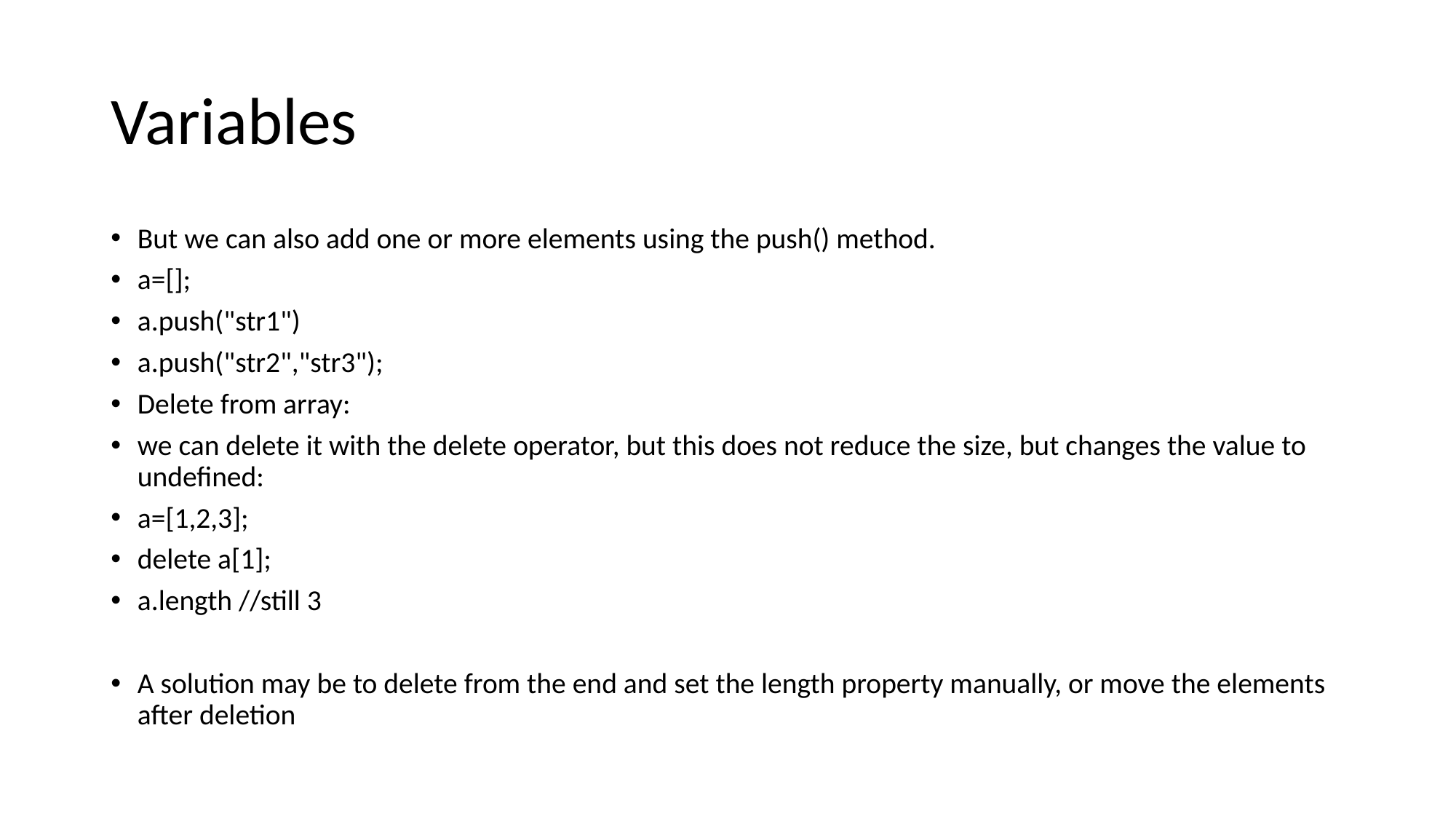

# Variables
But we can also add one or more elements using the push() method.
a=[];
a.push("str1")
a.push("str2","str3");
Delete from array:
we can delete it with the delete operator, but this does not reduce the size, but changes the value to undefined:
a=[1,2,3];
delete a[1];
a.length //still 3

A solution may be to delete from the end and set the length property manually, or move the elements after deletion